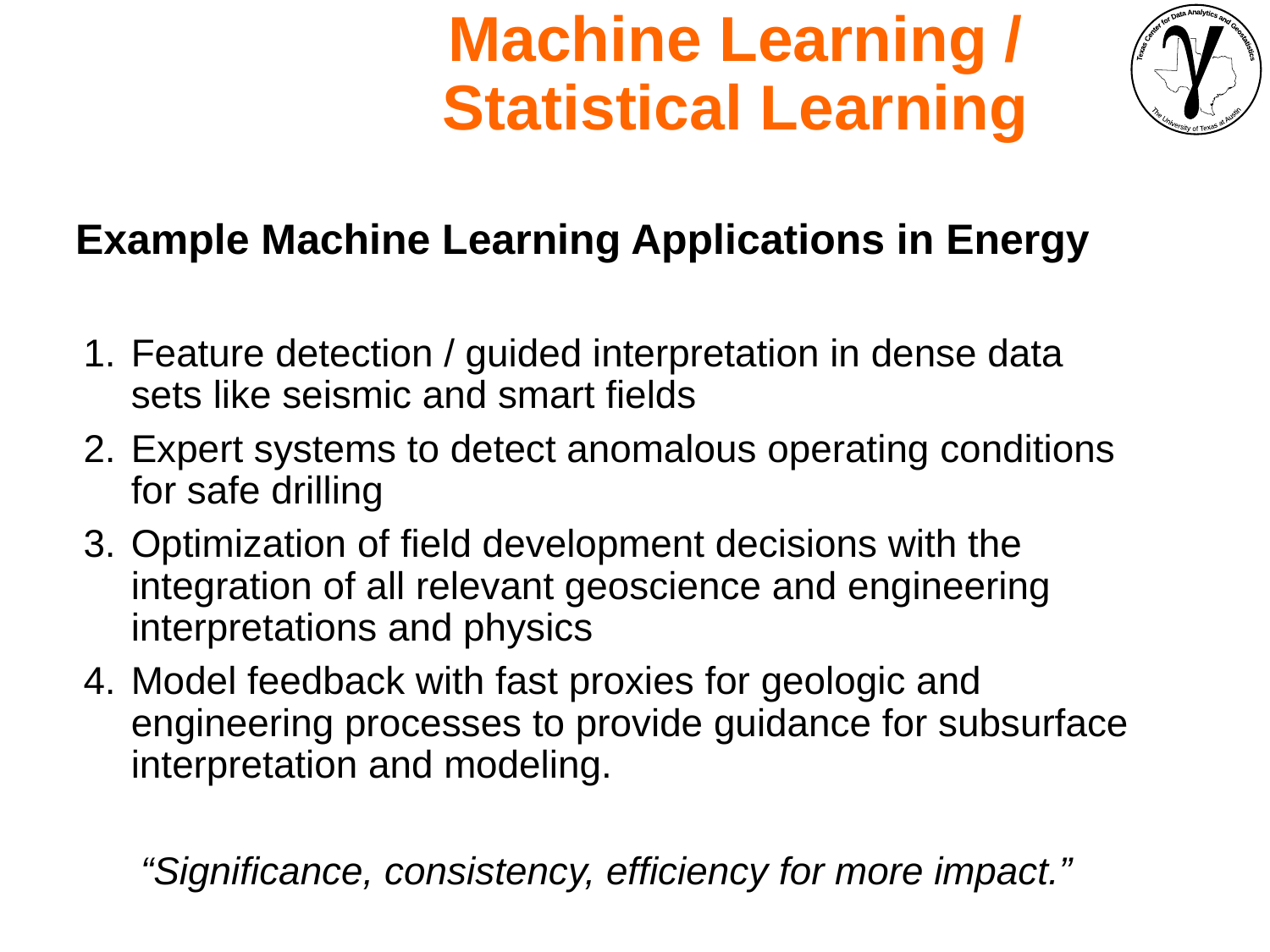

Machine Learning / Statistical Learning
Example Machine Learning Applications in Energy

Feature detection / guided interpretation in dense data sets like seismic and smart fields
Expert systems to detect anomalous operating conditions for safe drilling
Optimization of field development decisions with the integration of all relevant geoscience and engineering interpretations and physics
Model feedback with fast proxies for geologic and engineering processes to provide guidance for subsurface interpretation and modeling.

“Significance, consistency, efficiency for more impact.”